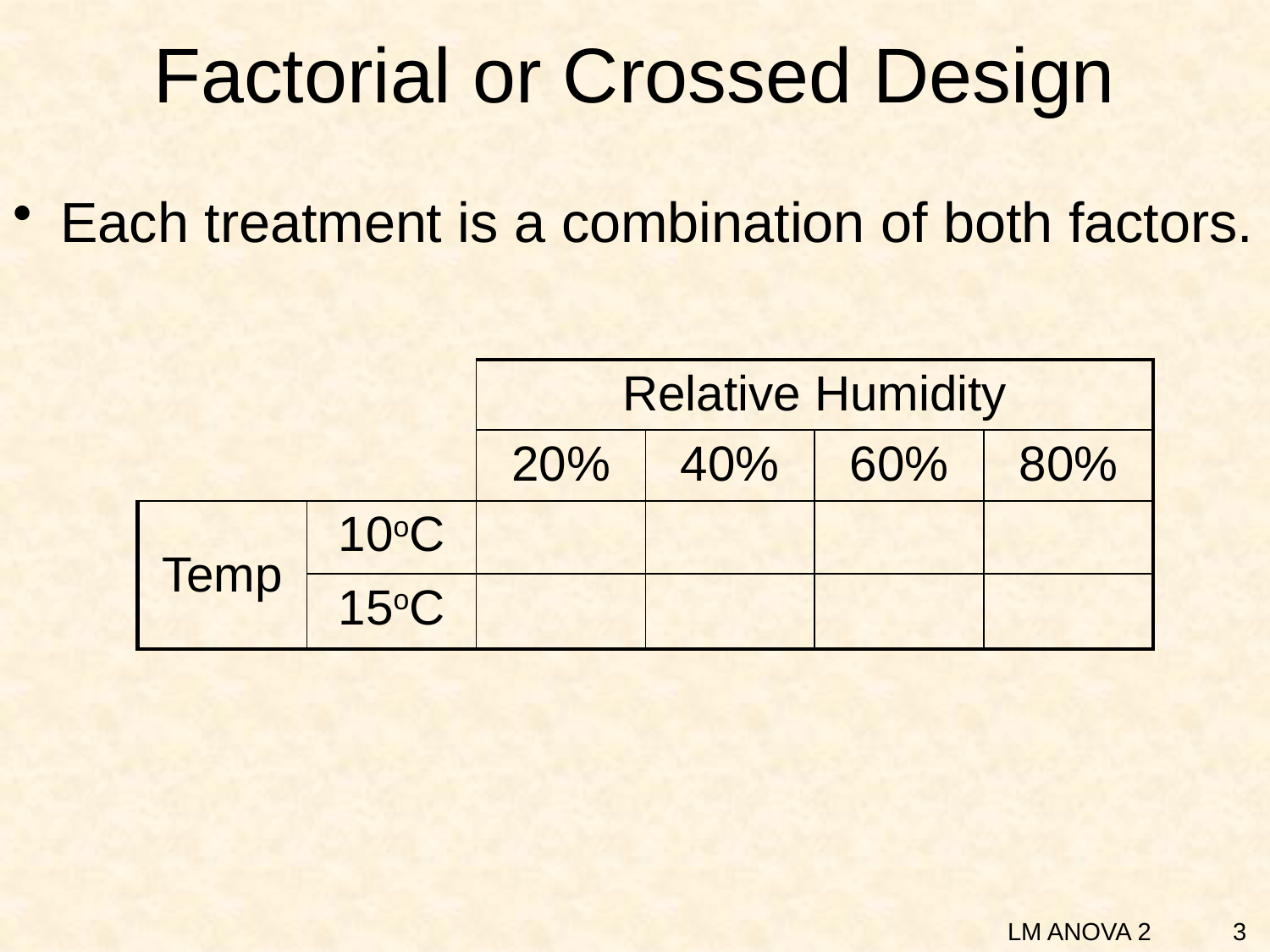

# Factorial or Crossed Design
Each treatment is a combination of both factors.
|  |  | Relative Humidity |  |  |  |
| --- | --- | --- | --- | --- | --- |
|  |  | 20% | 40% | 60% | 80% |
| Temp | 10oC |  |  |  |  |
|  | 15oC |  |  |  |  |
3
LM ANOVA 2